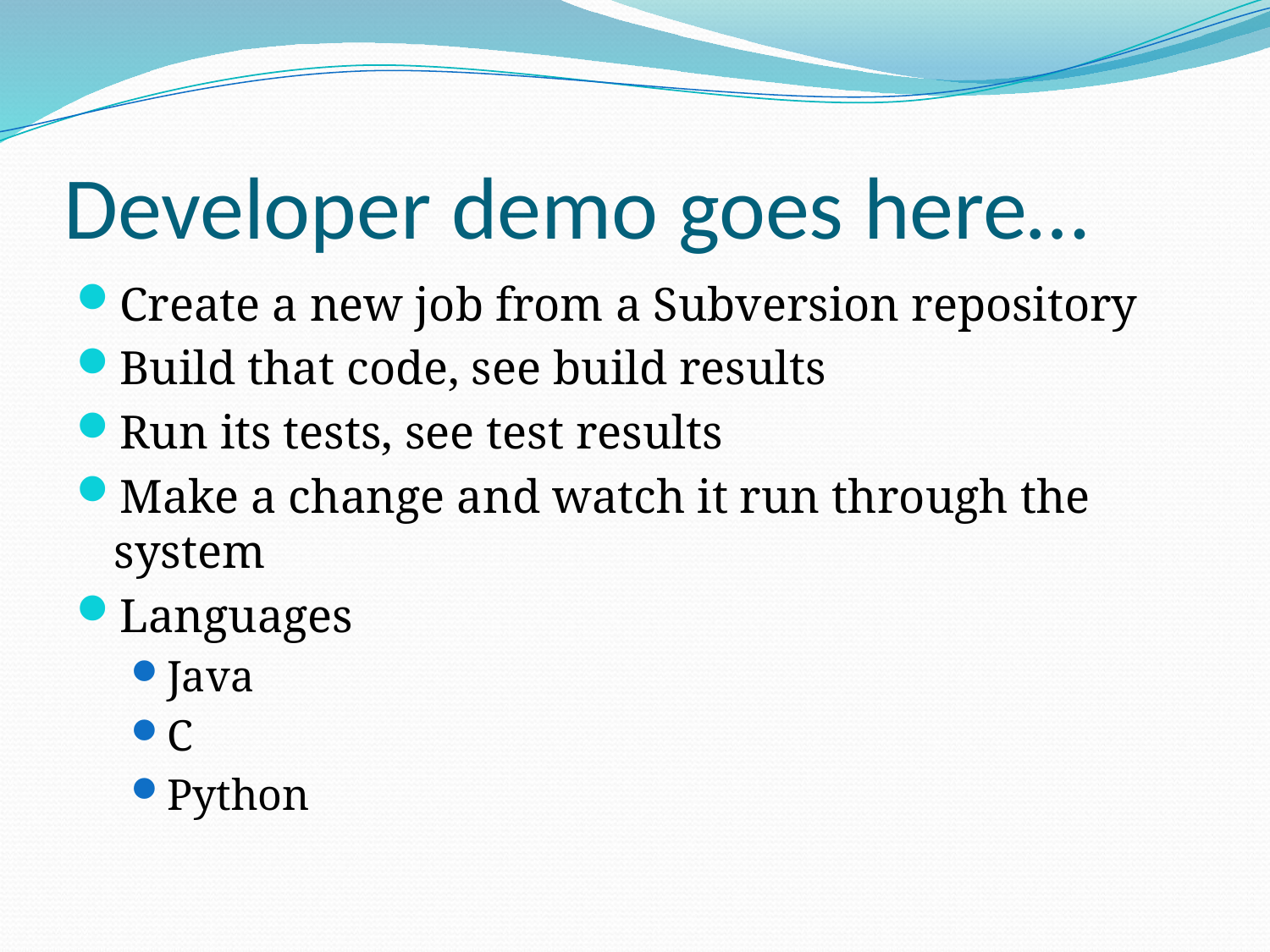

# Developer demo goes here…
Create a new job from a Subversion repository
Build that code, see build results
Run its tests, see test results
Make a change and watch it run through the system
Languages
Java
C
Python